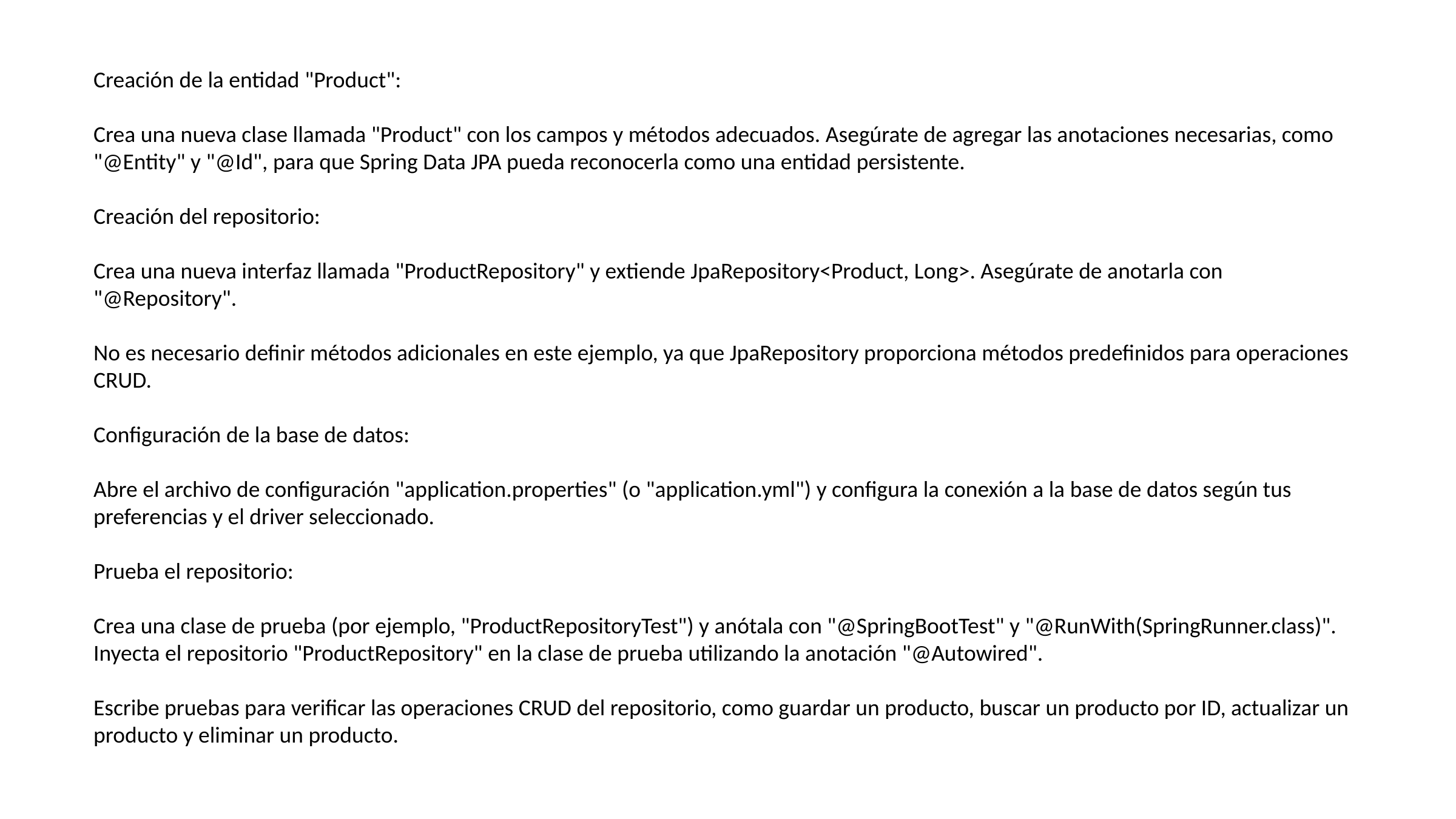

Creación de la entidad "Product":

Crea una nueva clase llamada "Product" con los campos y métodos adecuados. Asegúrate de agregar las anotaciones necesarias, como "@Entity" y "@Id", para que Spring Data JPA pueda reconocerla como una entidad persistente.

Creación del repositorio:

Crea una nueva interfaz llamada "ProductRepository" y extiende JpaRepository<Product, Long>. Asegúrate de anotarla con "@Repository".

No es necesario definir métodos adicionales en este ejemplo, ya que JpaRepository proporciona métodos predefinidos para operaciones CRUD.

Configuración de la base de datos:

Abre el archivo de configuración "application.properties" (o "application.yml") y configura la conexión a la base de datos según tus preferencias y el driver seleccionado.

Prueba el repositorio:

Crea una clase de prueba (por ejemplo, "ProductRepositoryTest") y anótala con "@SpringBootTest" y "@RunWith(SpringRunner.class)".
Inyecta el repositorio "ProductRepository" en la clase de prueba utilizando la anotación "@Autowired".

Escribe pruebas para verificar las operaciones CRUD del repositorio, como guardar un producto, buscar un producto por ID, actualizar un producto y eliminar un producto.